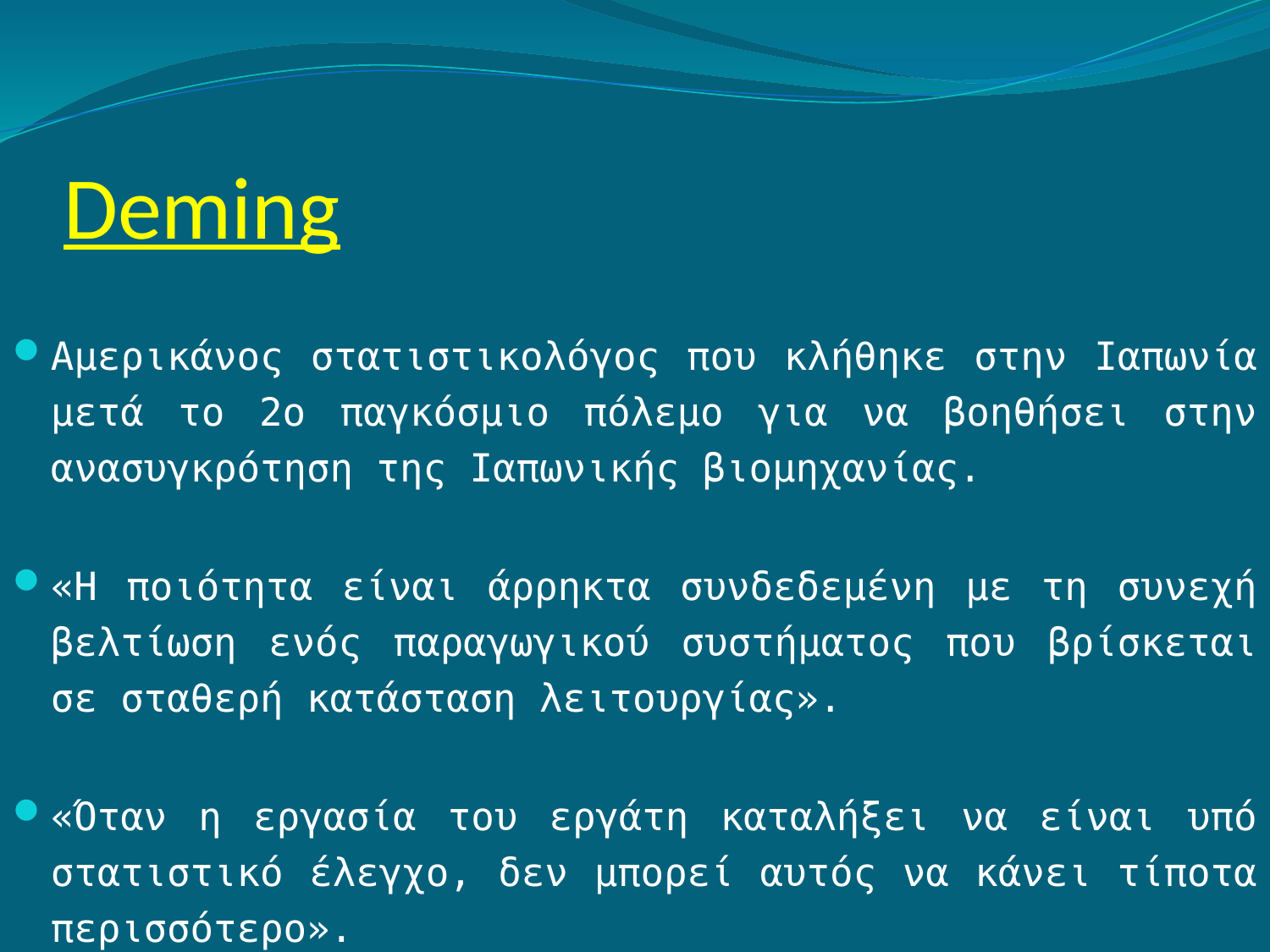

# Deming
Αμερικάνος στατιστικολόγος που κλήθηκε στην Ιαπωνία μετά το 2ο παγκόσμιο πόλεμο για να βοηθήσει στην ανασυγκρότηση της Ιαπωνικής βιομηχανίας.

«Η ποιότητα είναι άρρηκτα συνδεδεμένη με τη συνεχή βελτίωση ενός παραγωγικού συστήματος που βρίσκεται σε σταθερή κατάσταση λειτουργίας».

«Όταν η εργασία του εργάτη καταλήξει να είναι υπό στατιστικό έλεγχο, δεν μπορεί αυτός να κάνει τίποτα περισσότερο».